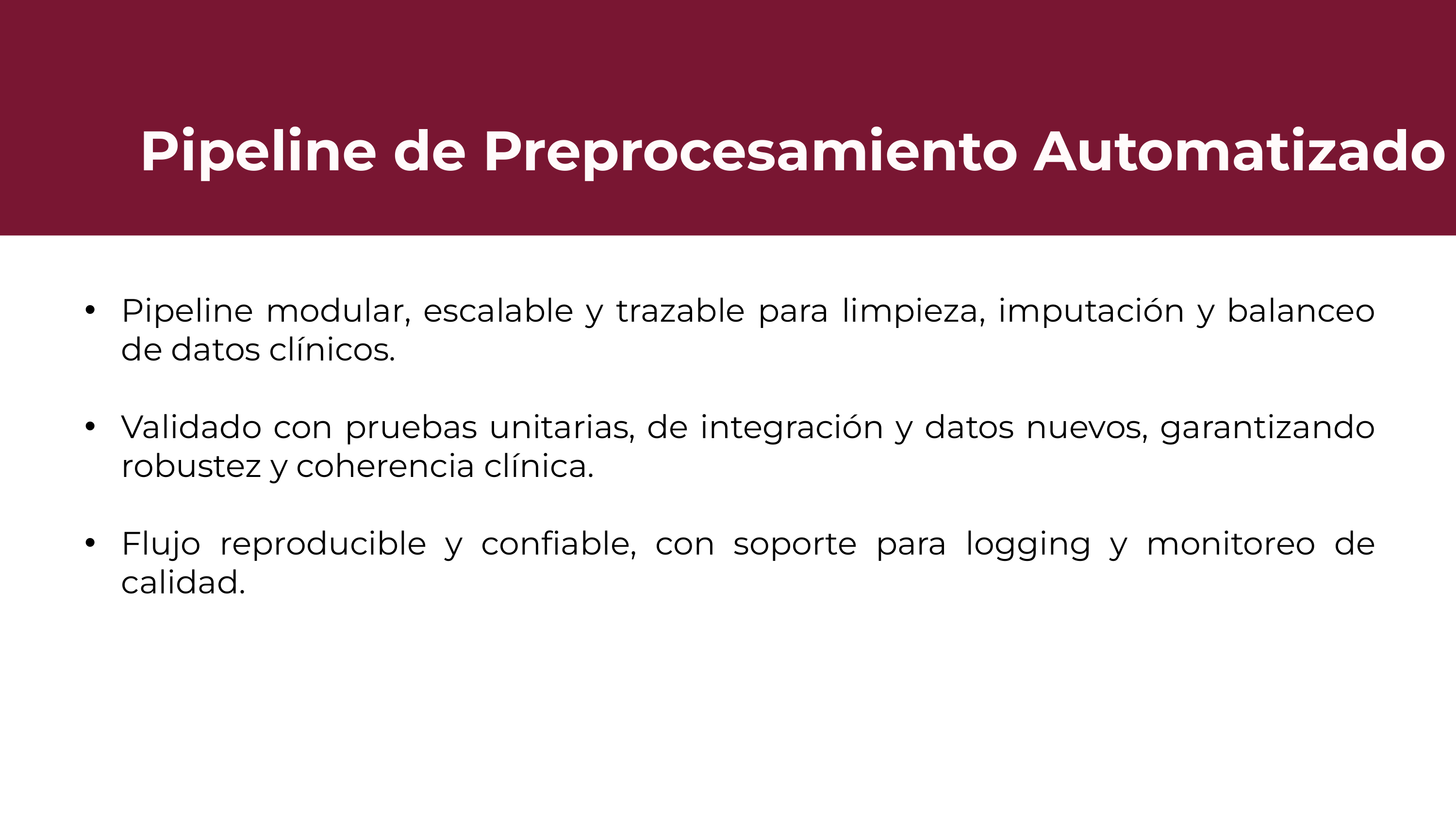

Pipeline de Preprocesamiento Automatizado

Pipeline modular, escalable y trazable para limpieza, imputación y balanceo de datos clínicos.

Validado con pruebas unitarias, de integración y datos nuevos, garantizando robustez y coherencia clínica.

Flujo reproducible y confiable, con soporte para logging y monitoreo de calidad.